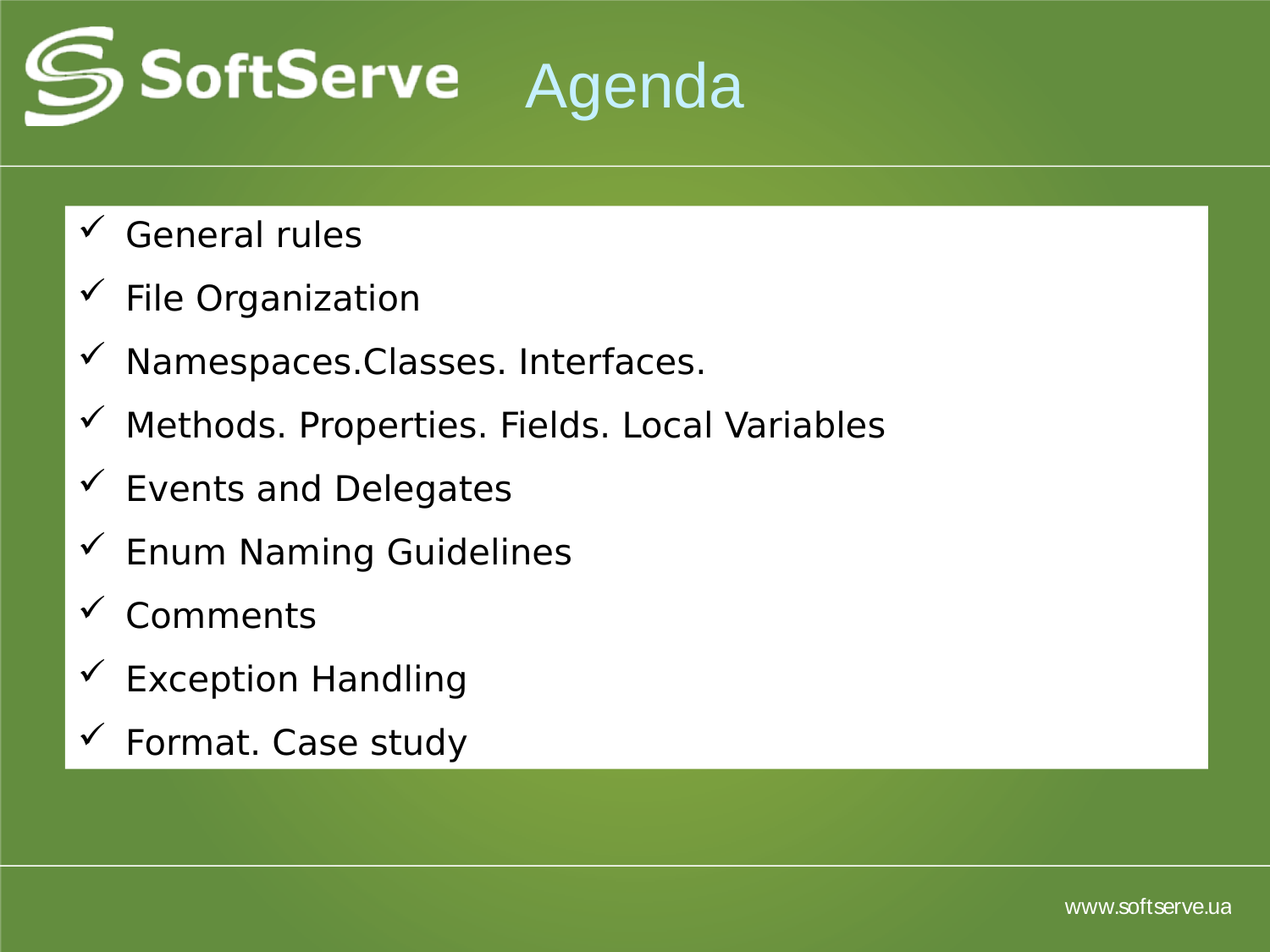

# Agenda
General rules
File Organization
Namespaces.Classes. Interfaces.
Methods. Properties. Fields. Local Variables
Events and Delegates
Enum Naming Guidelines
Comments
Exception Handling
Format. Case study